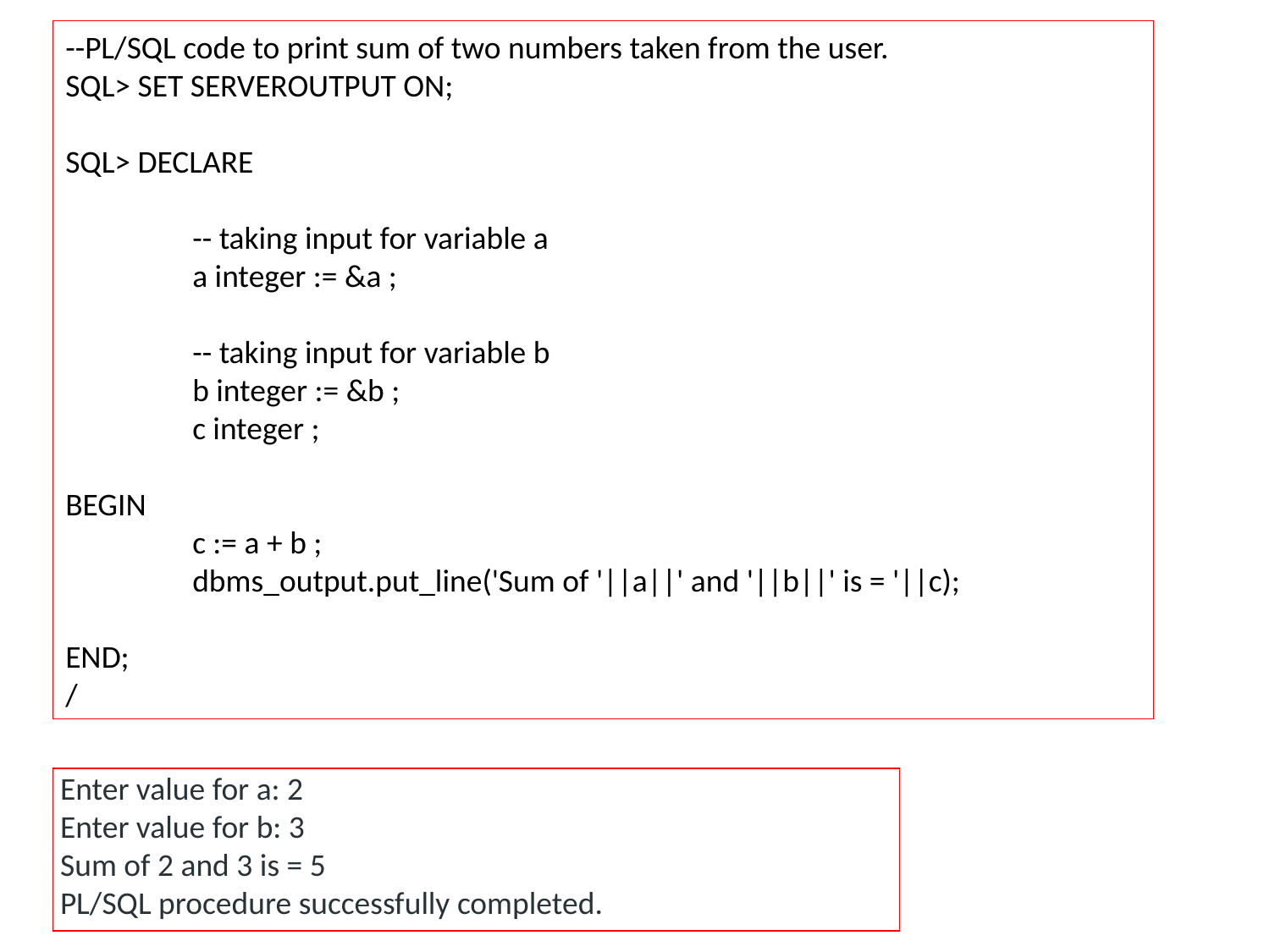

--PL/SQL code to print sum of two numbers taken from the user.
SQL> SET SERVEROUTPUT ON;

SQL> DECLARE

	-- taking input for variable a
	a integer := &a ;

	-- taking input for variable b
	b integer := &b ;
	c integer ;

BEGIN
	c := a + b ;
	dbms_output.put_line('Sum of '||a||' and '||b||' is = '||c);

END;
/
 Enter value for a: 2
 Enter value for b: 3
 Sum of 2 and 3 is = 5
 PL/SQL procedure successfully completed.